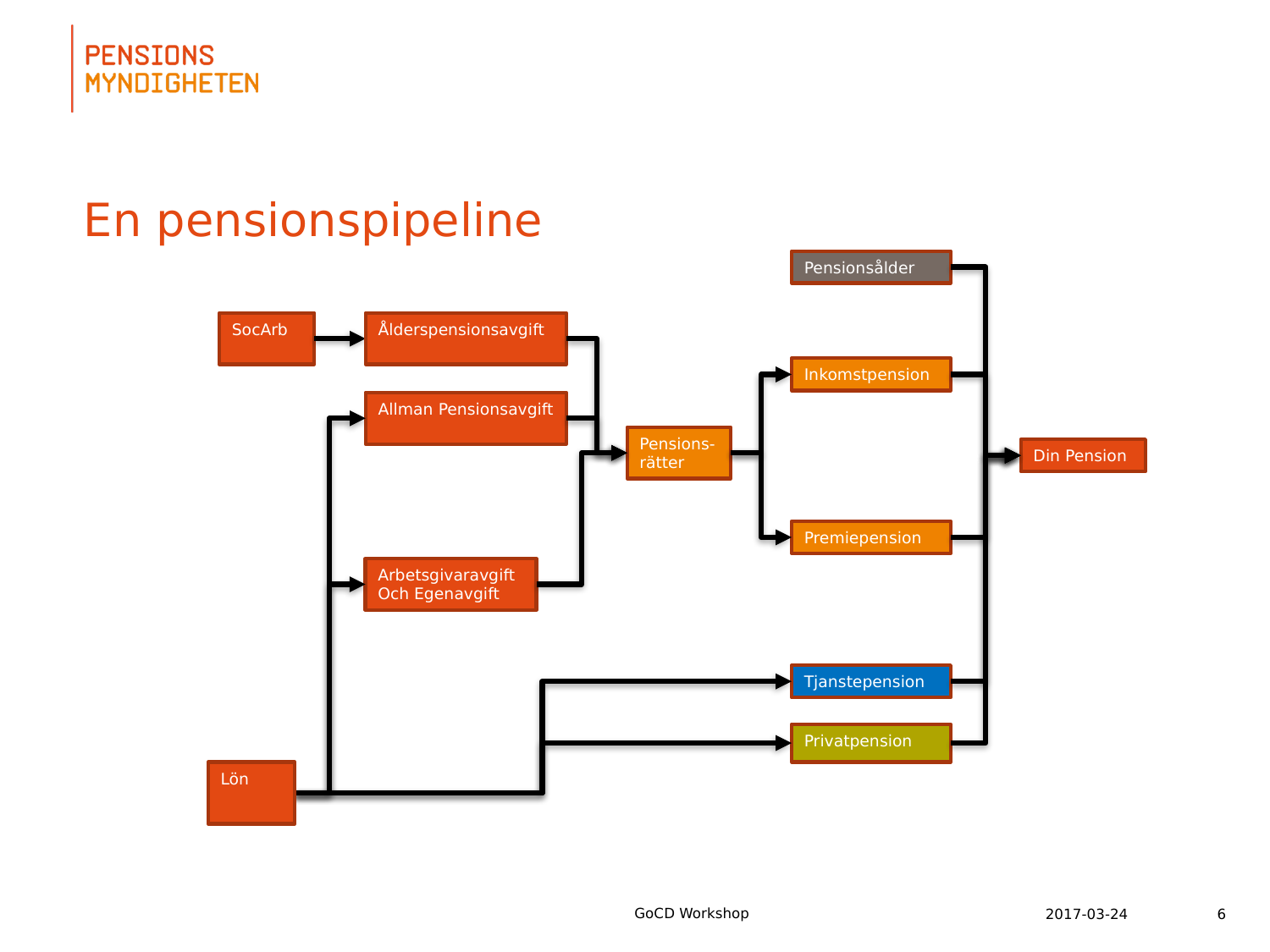

# En pensionspipeline
Pensionsålder
Ålderspensionsavgift
SocArb
Inkomstpension
Allman Pensionsavgift
Pensions-rätter
Din Pension
Premiepension
Arbetsgivaravgift Och Egenavgift
Tjanstepension
Privatpension
Lön
GoCD Workshop
2017-03-24
6